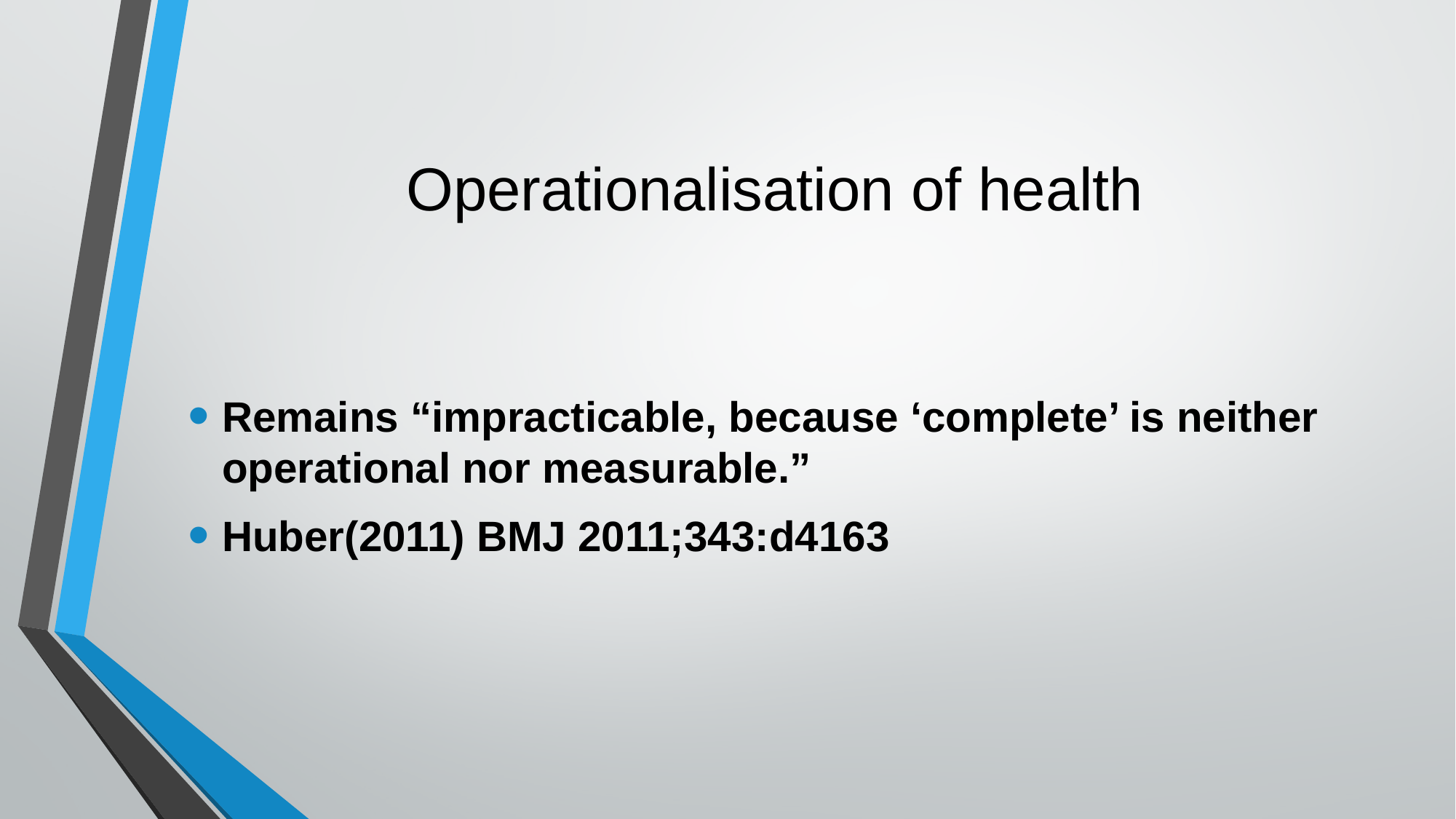

# Operationalisation of health
Remains “impracticable, because ‘complete’ is neither operational nor measurable.”
Huber(2011) BMJ 2011;343:d4163